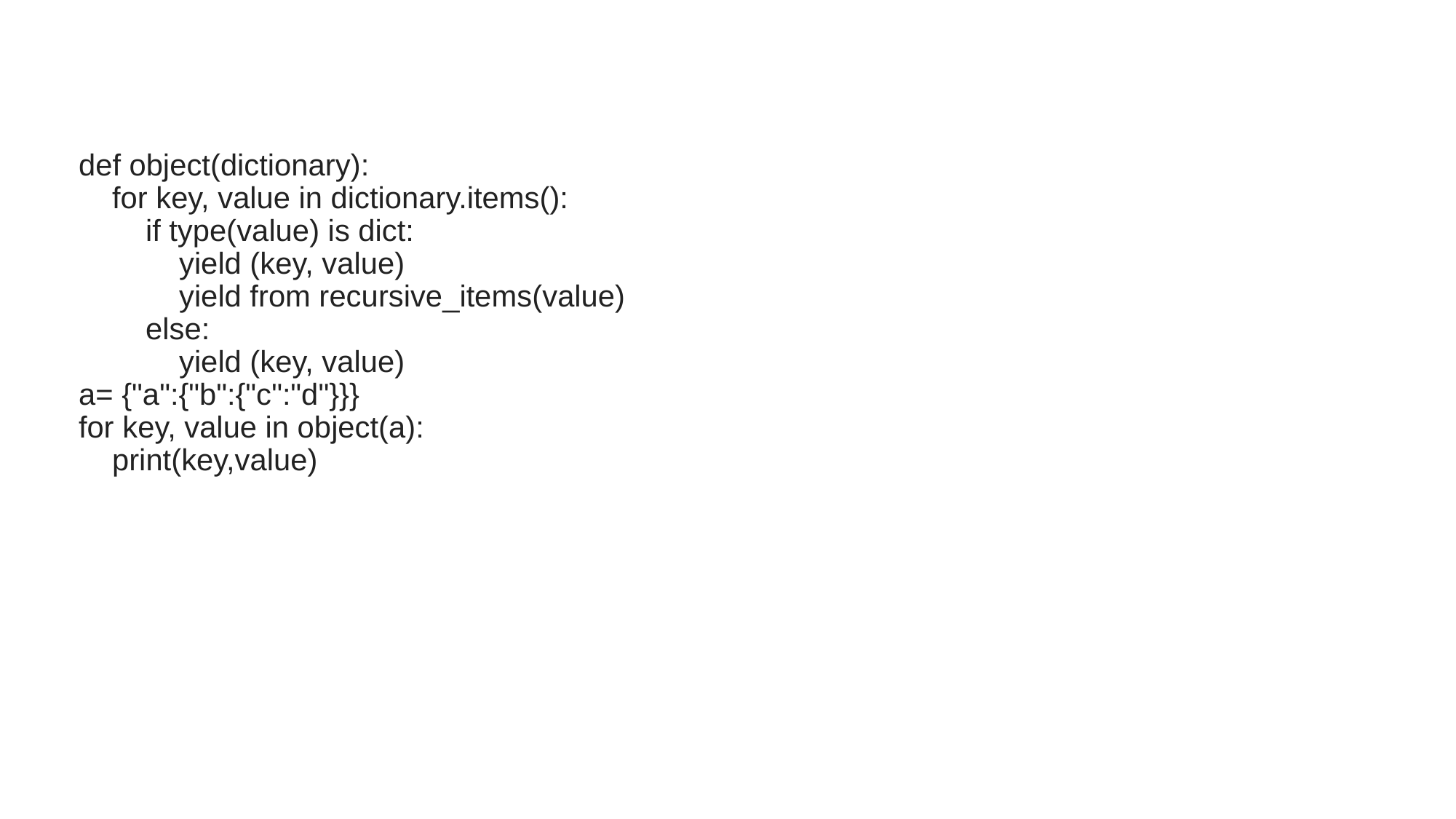

# def object(dictionary):     for key, value in dictionary.items():         if type(value) is dict:             yield (key, value)             yield from recursive_items(value)         else:             yield (key, value) a= {"a":{"b":{"c":"d"}}} for key, value in object(a):     print(key,value)